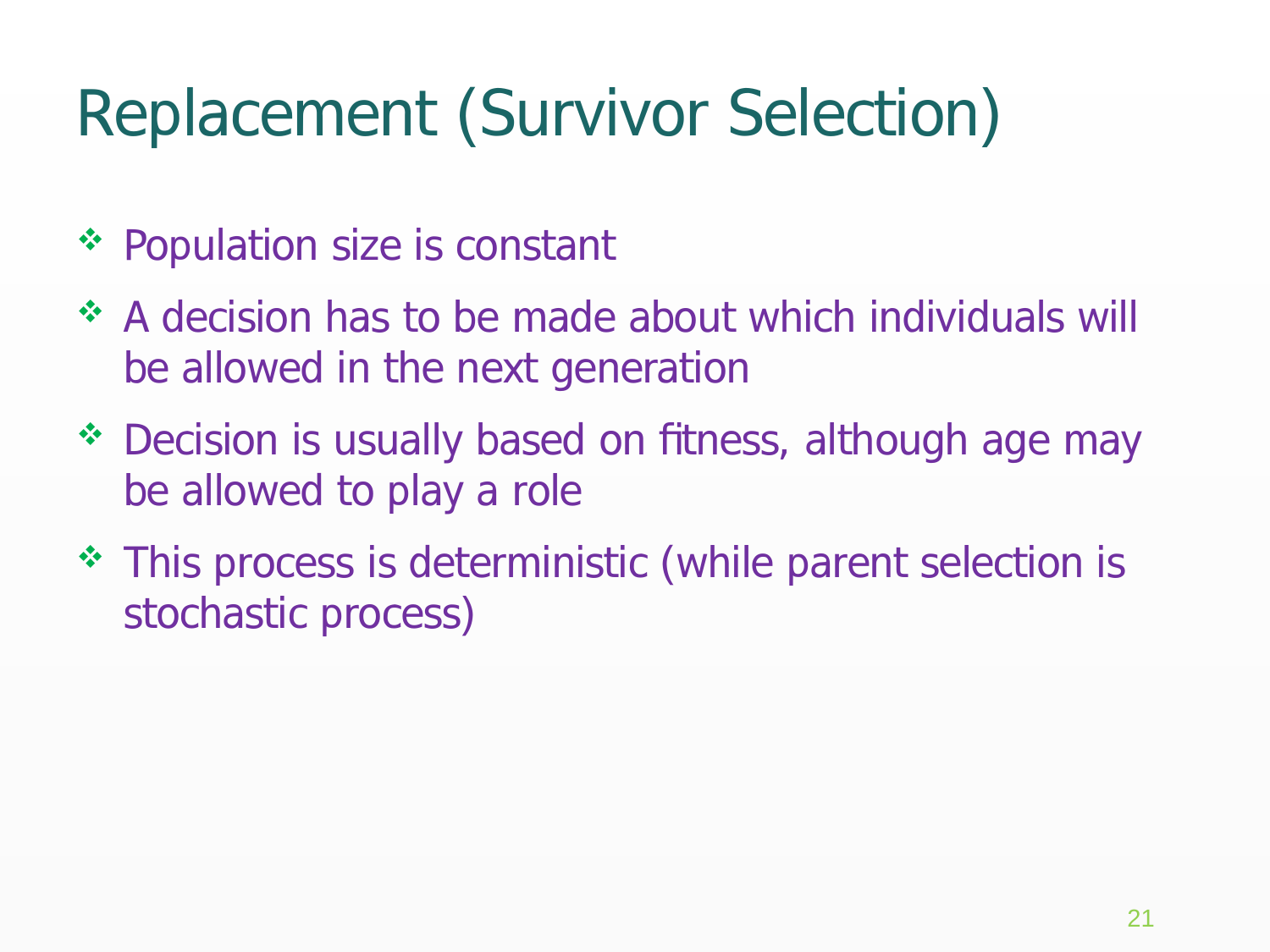

# Replacement (Survivor Selection)
Population size is constant
A decision has to be made about which individuals will be allowed in the next generation
Decision is usually based on fitness, although age may be allowed to play a role
This process is deterministic (while parent selection is stochastic process)

21